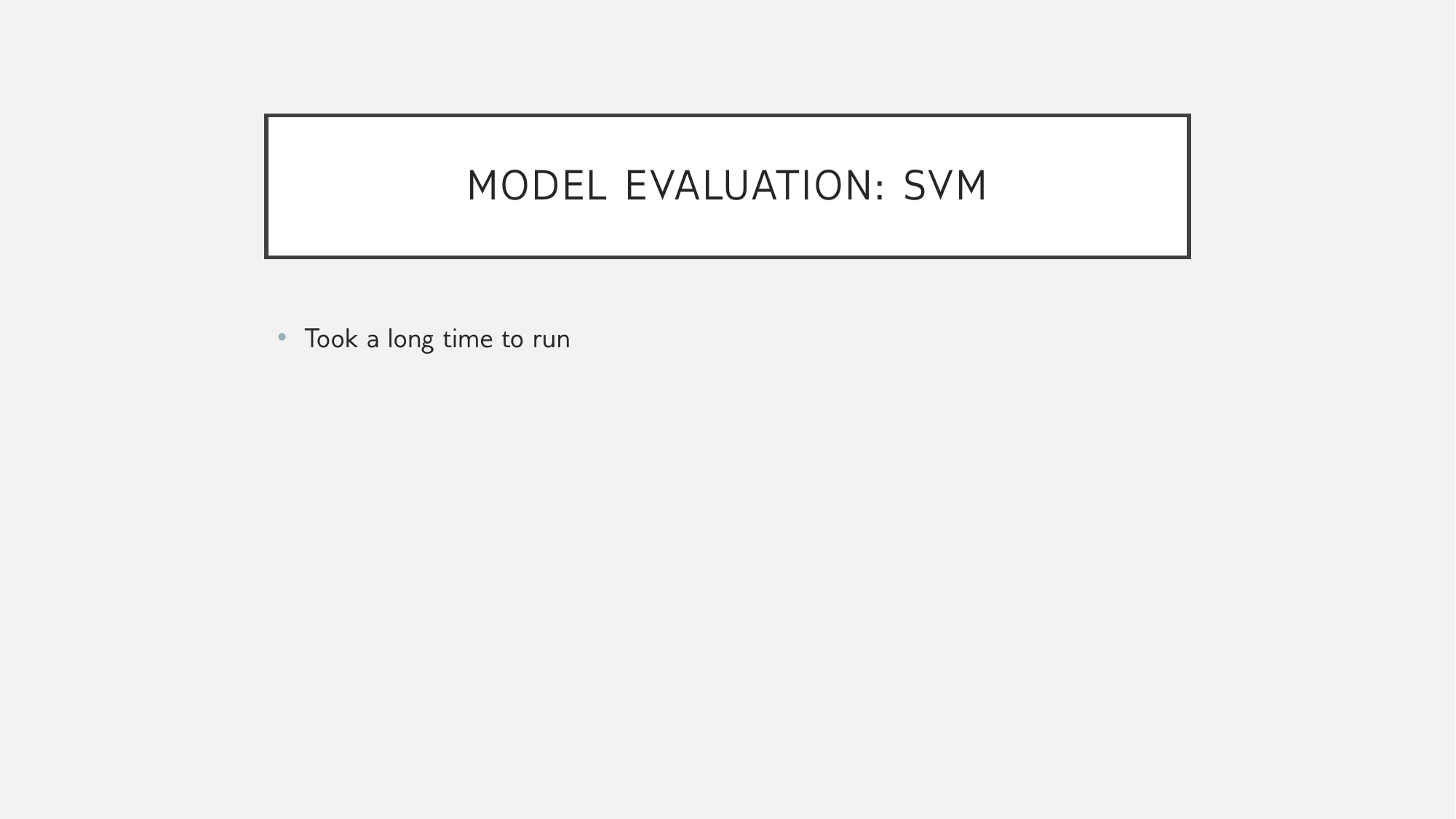

# Model Evaluation: SVM
Took a long time to run